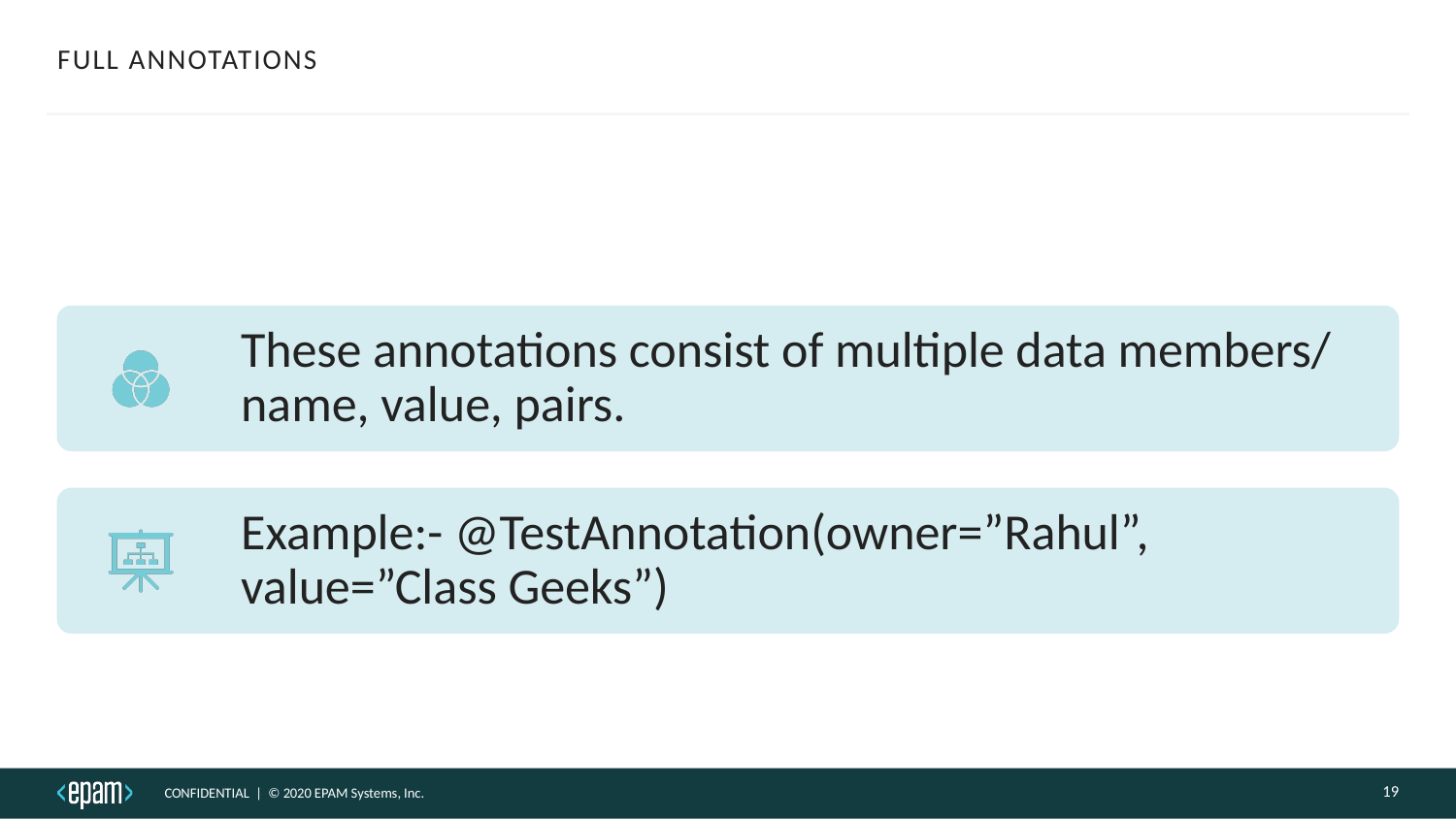

# FULL ANNOTATIONS

These annotations consist of multiple data members/ name, value, pairs.
Example:- @TestAnnotation(owner=”Rahul”, value=”Class Geeks”)
19